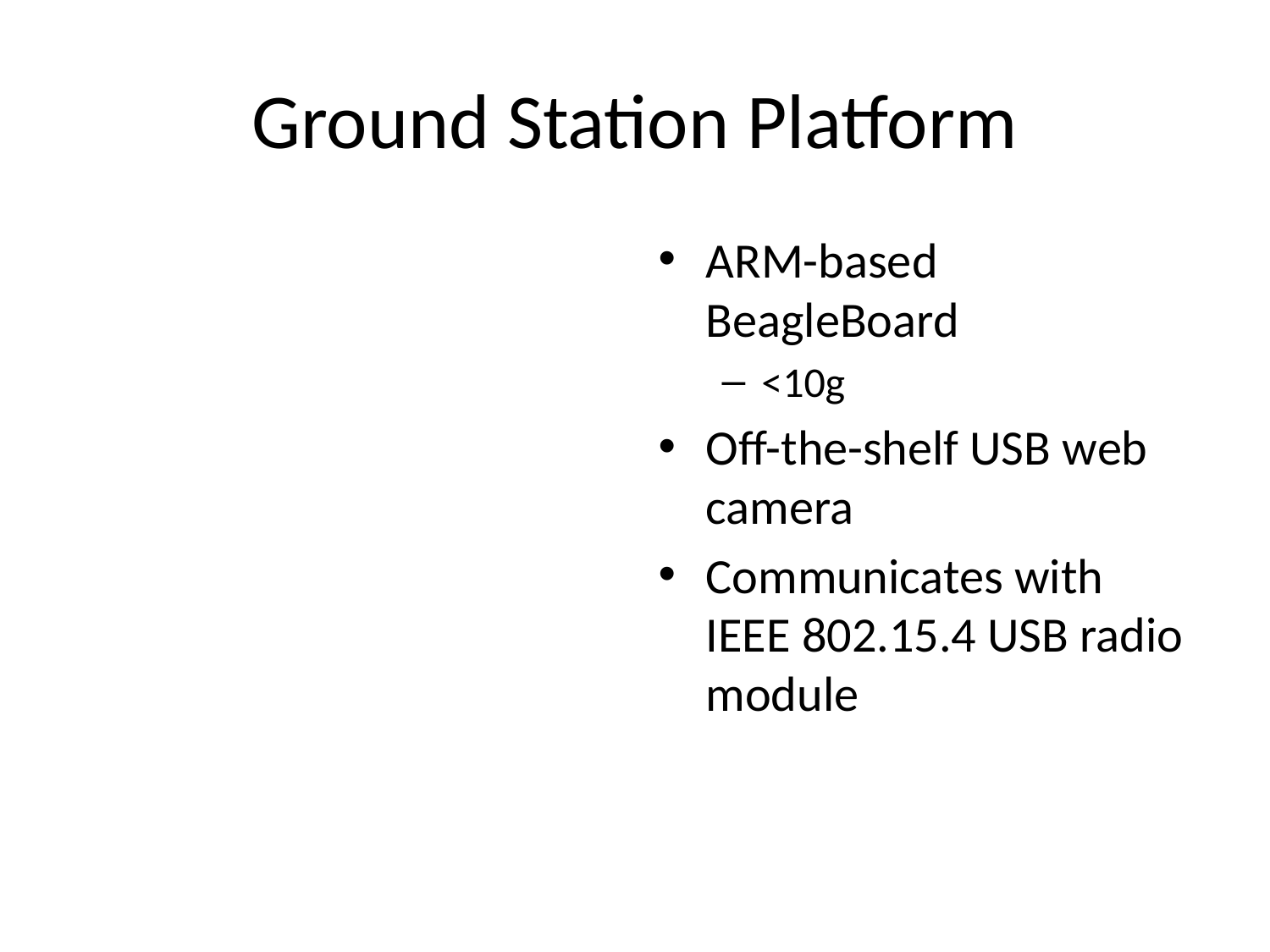

# Ground Station Platform

ARM-based BeagleBoard
<10g
Off-the-shelf USB web camera
Communicates with IEEE 802.15.4 USB radio module